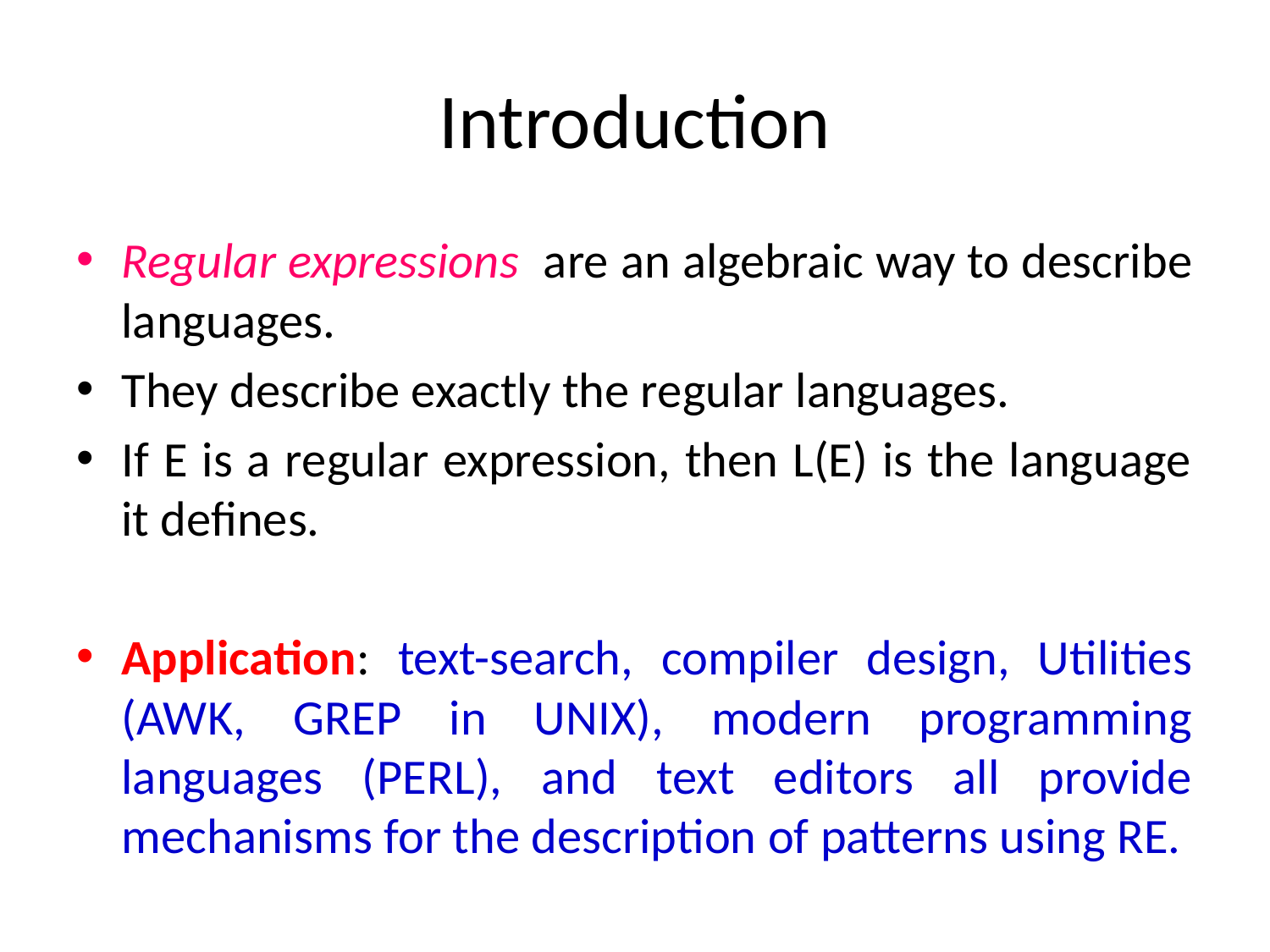

# Introduction
Regular expressions  are an algebraic way to describe languages.
They describe exactly the regular languages.
If E is a regular expression, then L(E) is the language it defines.

Application: text-search, compiler design, Utilities (AWK, GREP in UNIX), modern programming languages (PERL), and text editors all provide mechanisms for the description of patterns using RE.